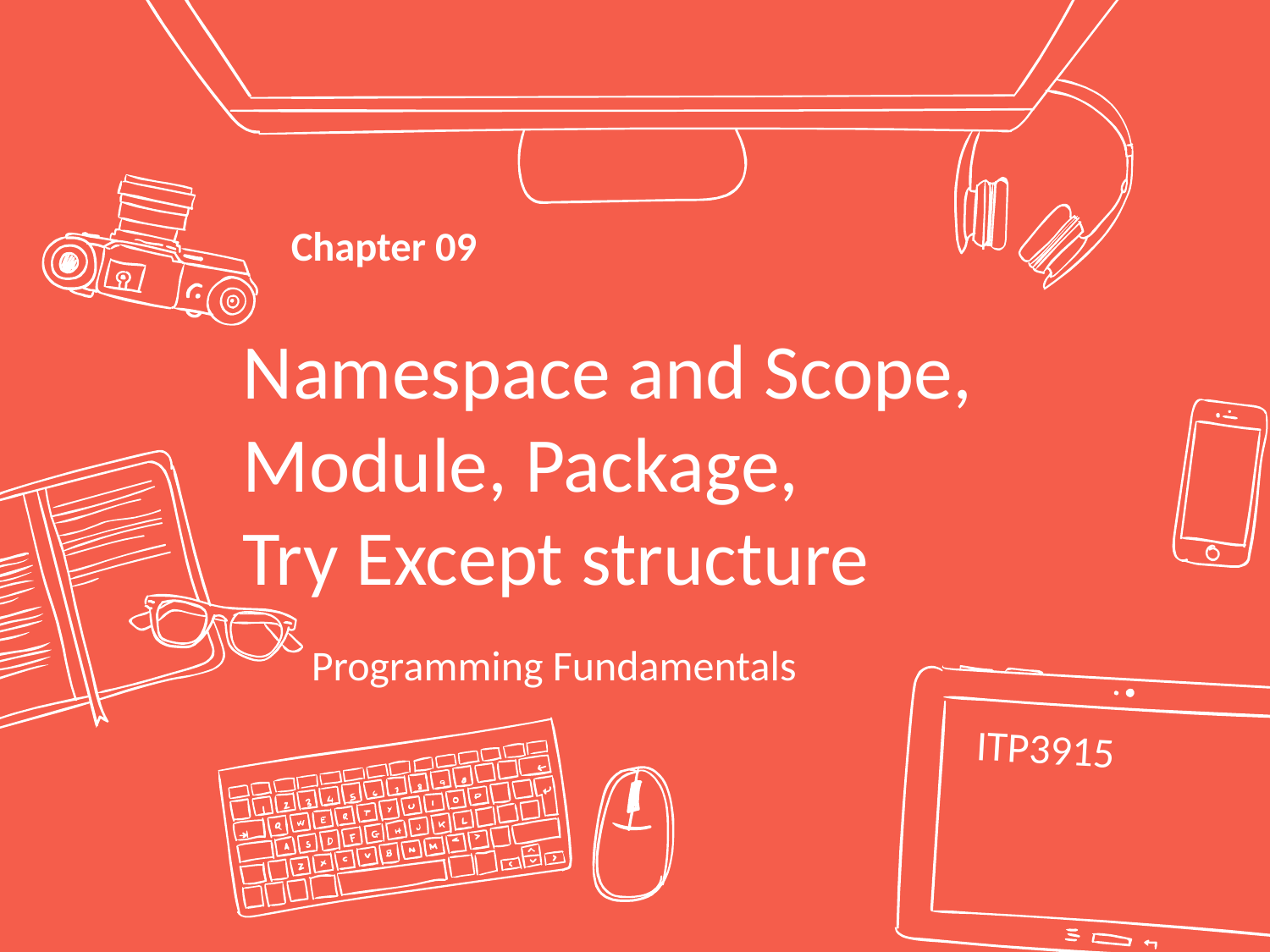

Chapter 09
# Namespace and Scope, Module, Package, Try Except structure
Programming Fundamentals
ITP3915